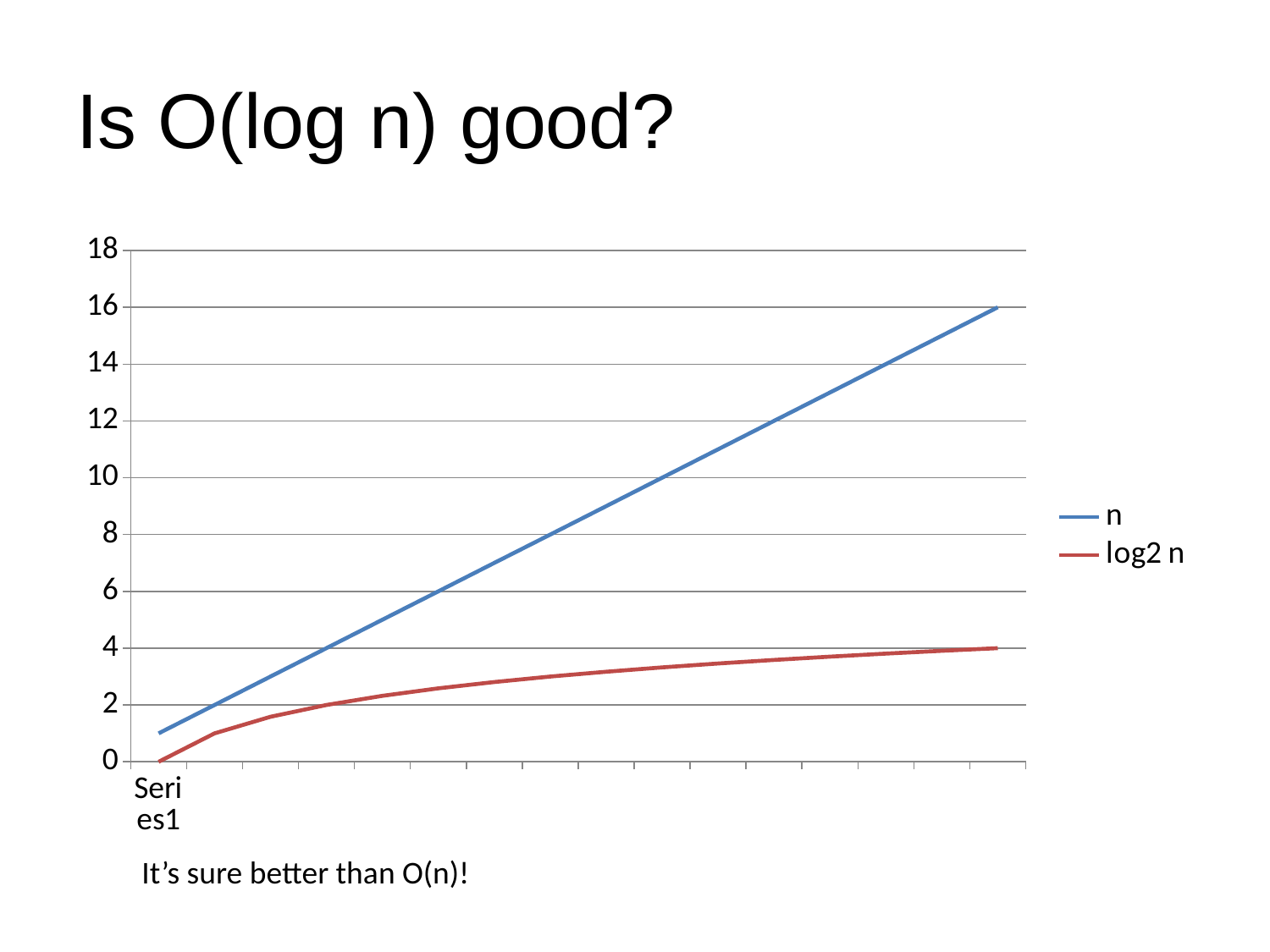

# Is O(log n) good?

### Chart

| Category | n | log2 n |
|---|---|---|
|  | 1.0 | 0.0 |
|  | 2.0 | 1.0 |
|  | 3.0 | 1.584962500721156 |
|  | 4.0 | 2.0 |
|  | 5.0 | 2.321928094887362 |
|  | 6.0 | 2.584962500721156 |
|  | 7.0 | 2.807354922057604 |
|  | 8.0 | 3.0 |
|  | 9.0 | 3.169925001442313 |
|  | 10.0 | 3.321928094887363 |
|  | 11.0 | 3.459431618637298 |
|  | 12.0 | 3.584962500721157 |
|  | 13.0 | 3.700439718141093 |
|  | 14.0 | 3.807354922057604 |
|  | 15.0 | 3.906890595608519 |
|  | 16.0 | 4.0 |
It’s sure better than O(n)!